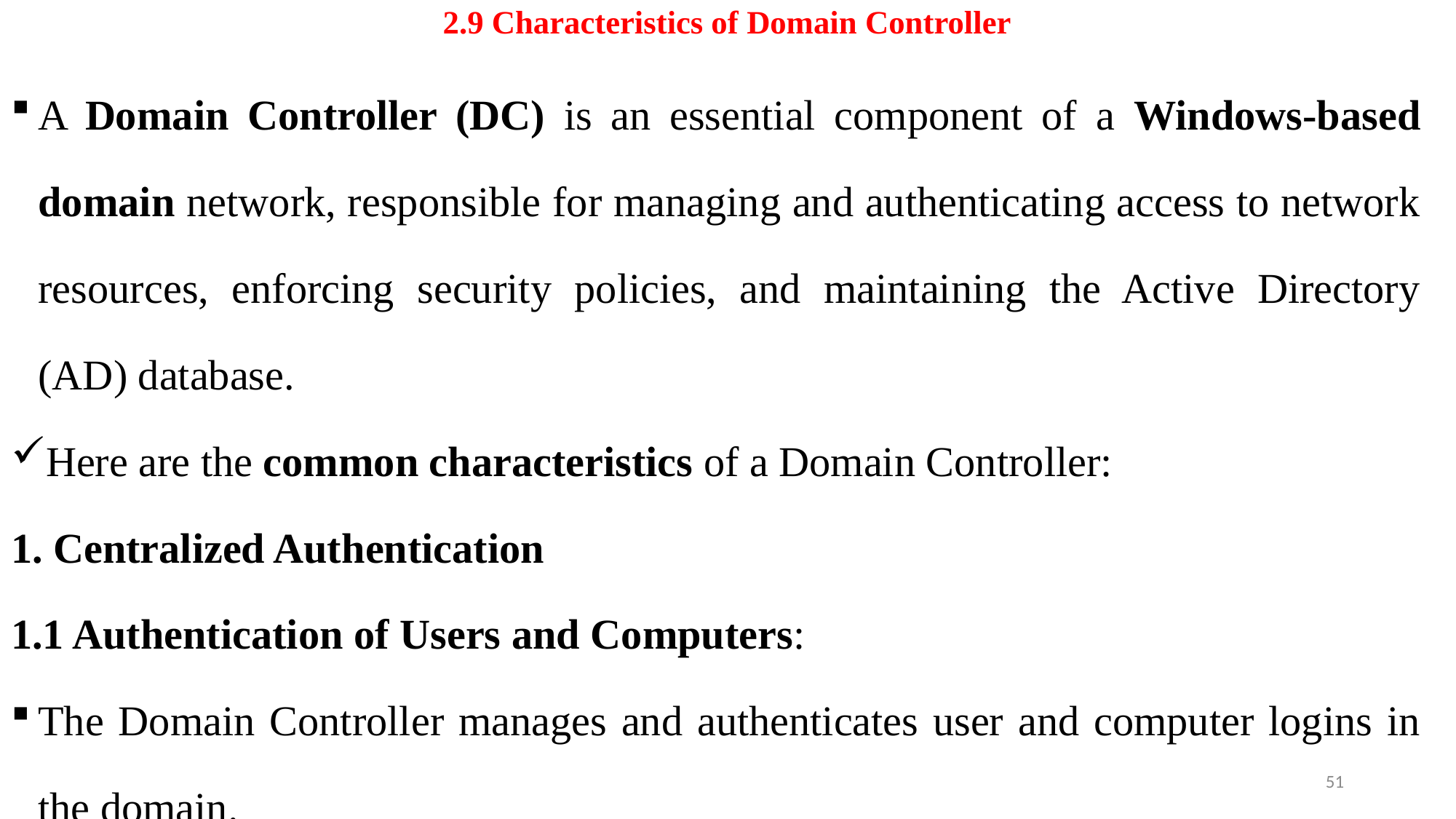

# 2.9 Characteristics of Domain Controller
A Domain Controller (DC) is an essential component of a Windows-based domain network, responsible for managing and authenticating access to network resources, enforcing security policies, and maintaining the Active Directory (AD) database.
Here are the common characteristics of a Domain Controller:
1. Centralized Authentication
1.1 Authentication of Users and Computers:
The Domain Controller manages and authenticates user and computer logins in the domain.

51